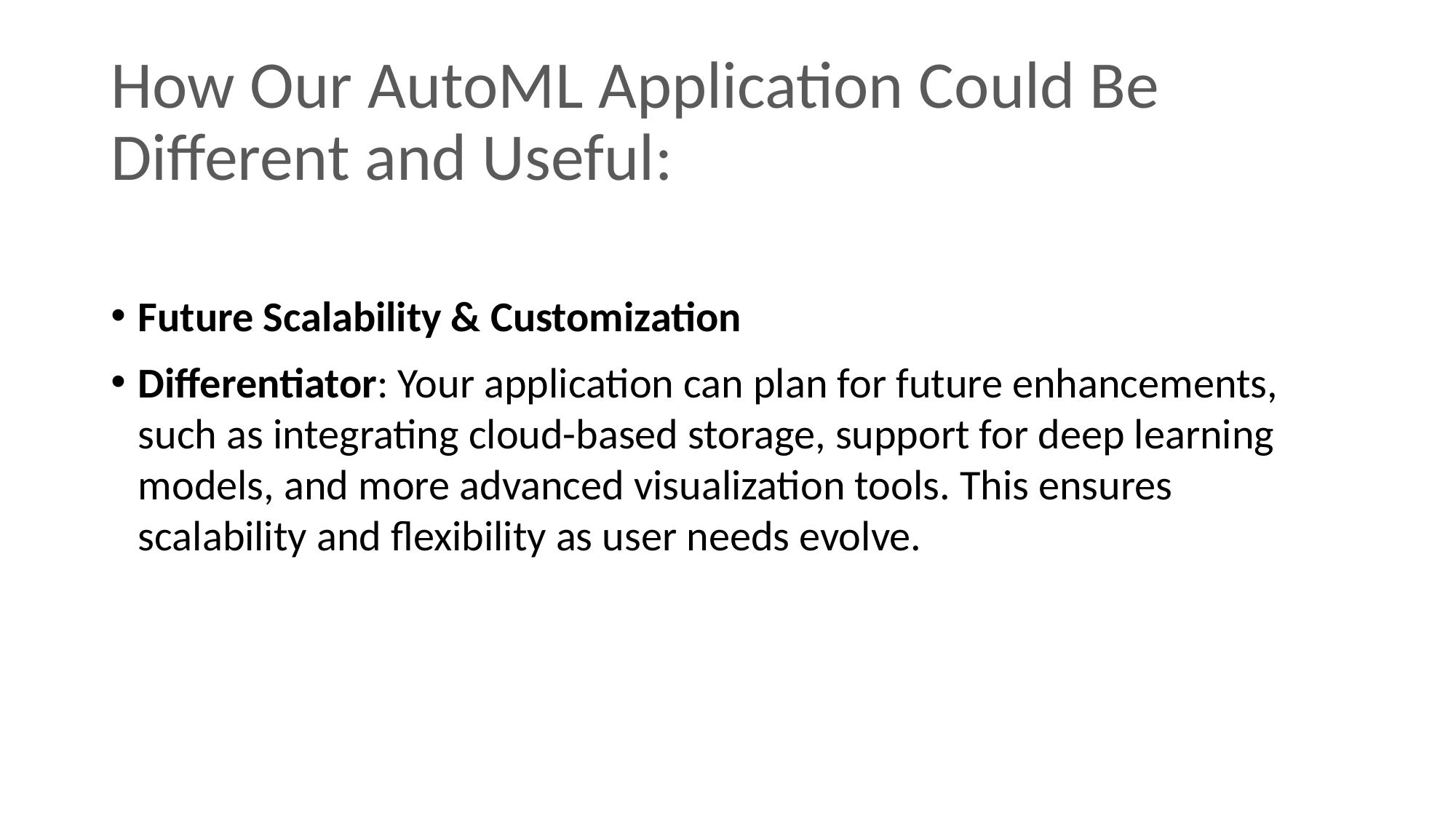

# How Our AutoML Application Could Be Different and Useful:

Future Scalability & Customization
Differentiator: Your application can plan for future enhancements, such as integrating cloud-based storage, support for deep learning models, and more advanced visualization tools. This ensures scalability and flexibility as user needs evolve.